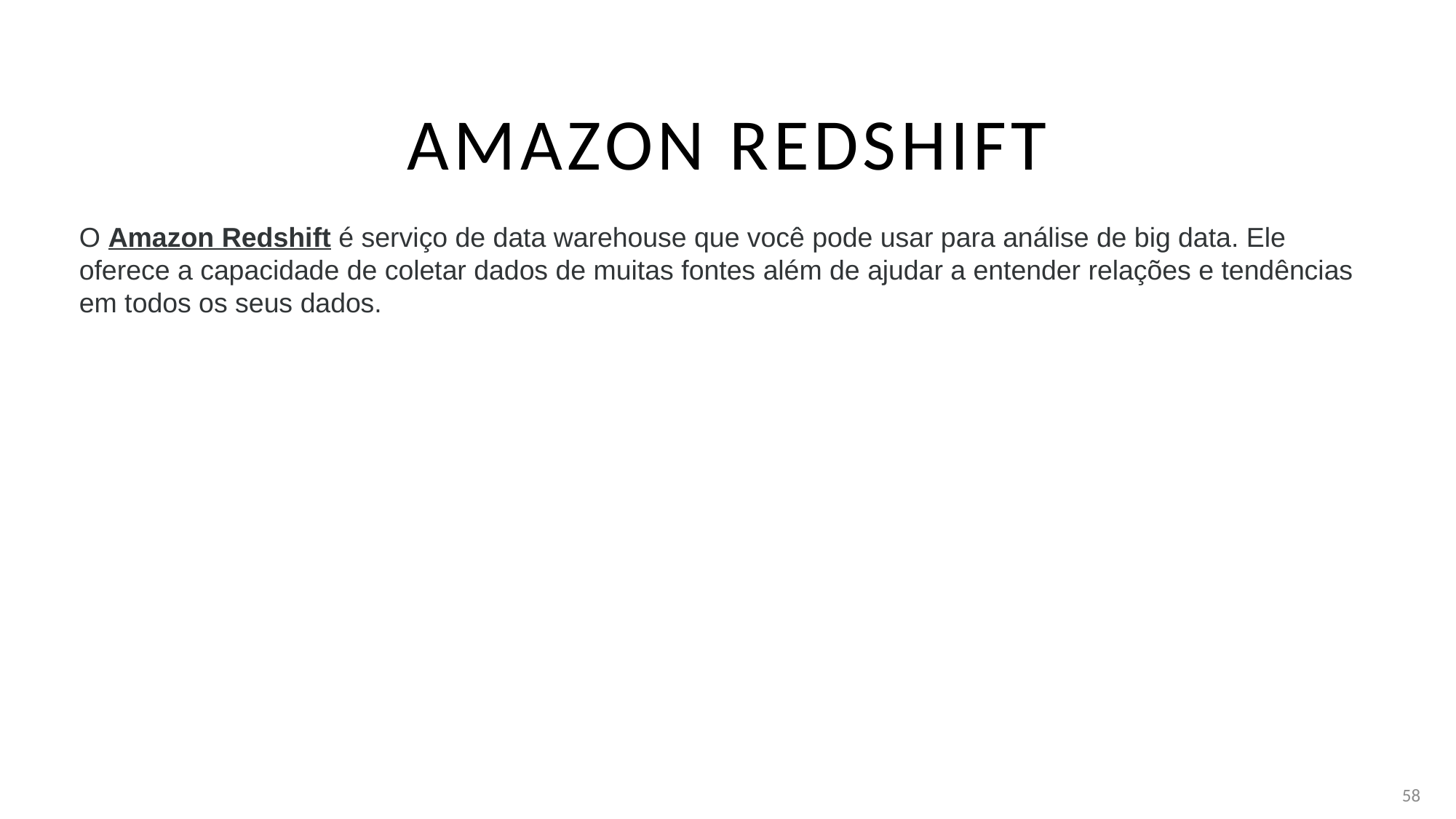

# Amazon redshift
O Amazon Redshift é serviço de data warehouse que você pode usar para análise de big data. Ele oferece a capacidade de coletar dados de muitas fontes além de ajudar a entender relações e tendências em todos os seus dados.
58